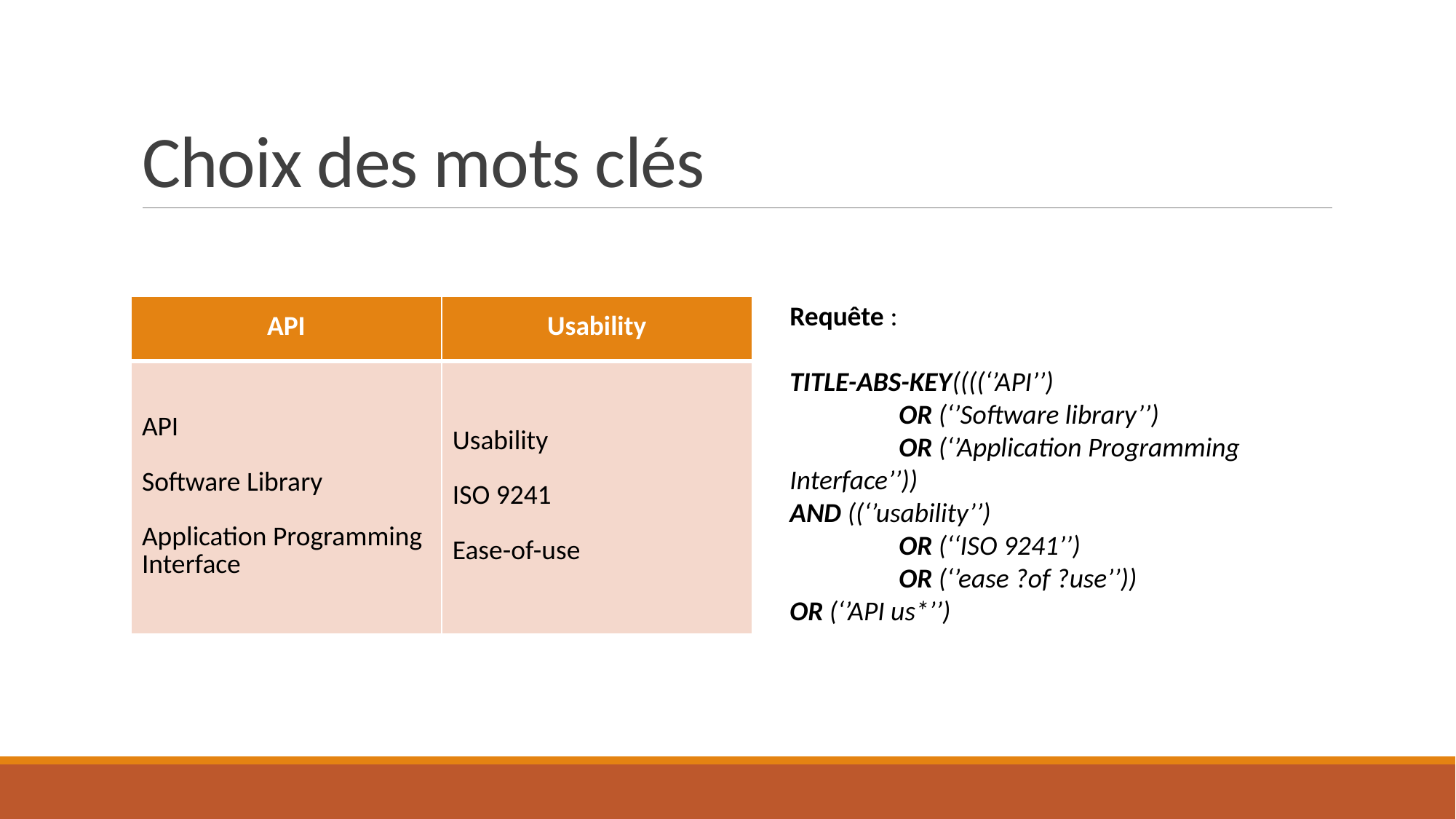

# Choix des mots clés
Requête :

TITLE-ABS-KEY((((‘’API’’)
	OR (‘’Software library’’)
	OR (‘’Application Programming Interface’’))
AND ((‘’usability’’)
	OR (‘‘ISO 9241’’)
	OR (‘’ease ?of ?use’’))
OR (‘’API us*’’)
| API | Usability |
| --- | --- |
| API Software Library Application Programming Interface | Usability ISO 9241 Ease-of-use |